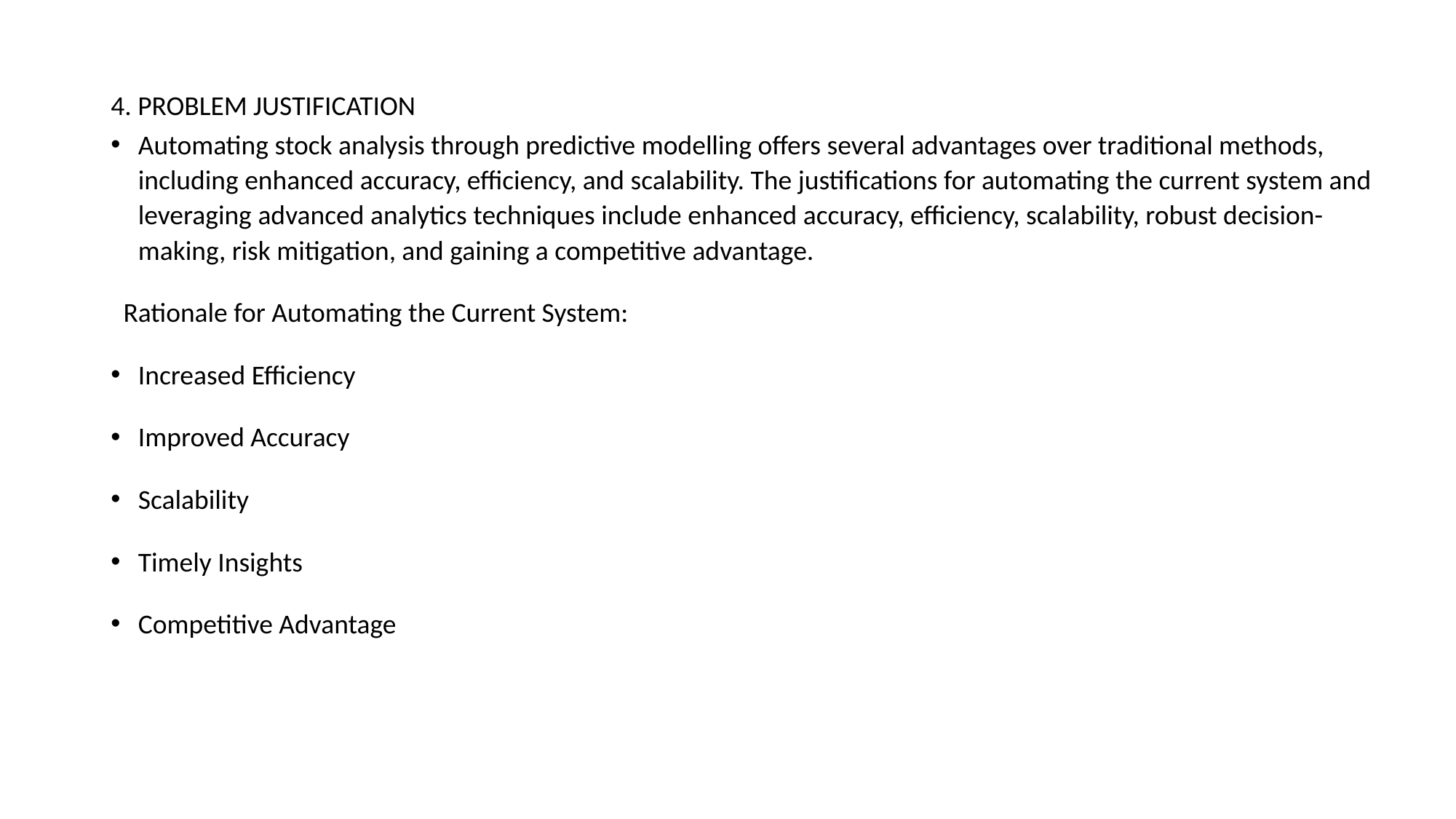

# 4. PROBLEM JUSTIFICATION
Automating stock analysis through predictive modelling offers several advantages over traditional methods, including enhanced accuracy, efficiency, and scalability. The justifications for automating the current system and leveraging advanced analytics techniques include enhanced accuracy, efficiency, scalability, robust decision-making, risk mitigation, and gaining a competitive advantage.
  Rationale for Automating the Current System:
Increased Efficiency
Improved Accuracy
Scalability
Timely Insights
Competitive Advantage